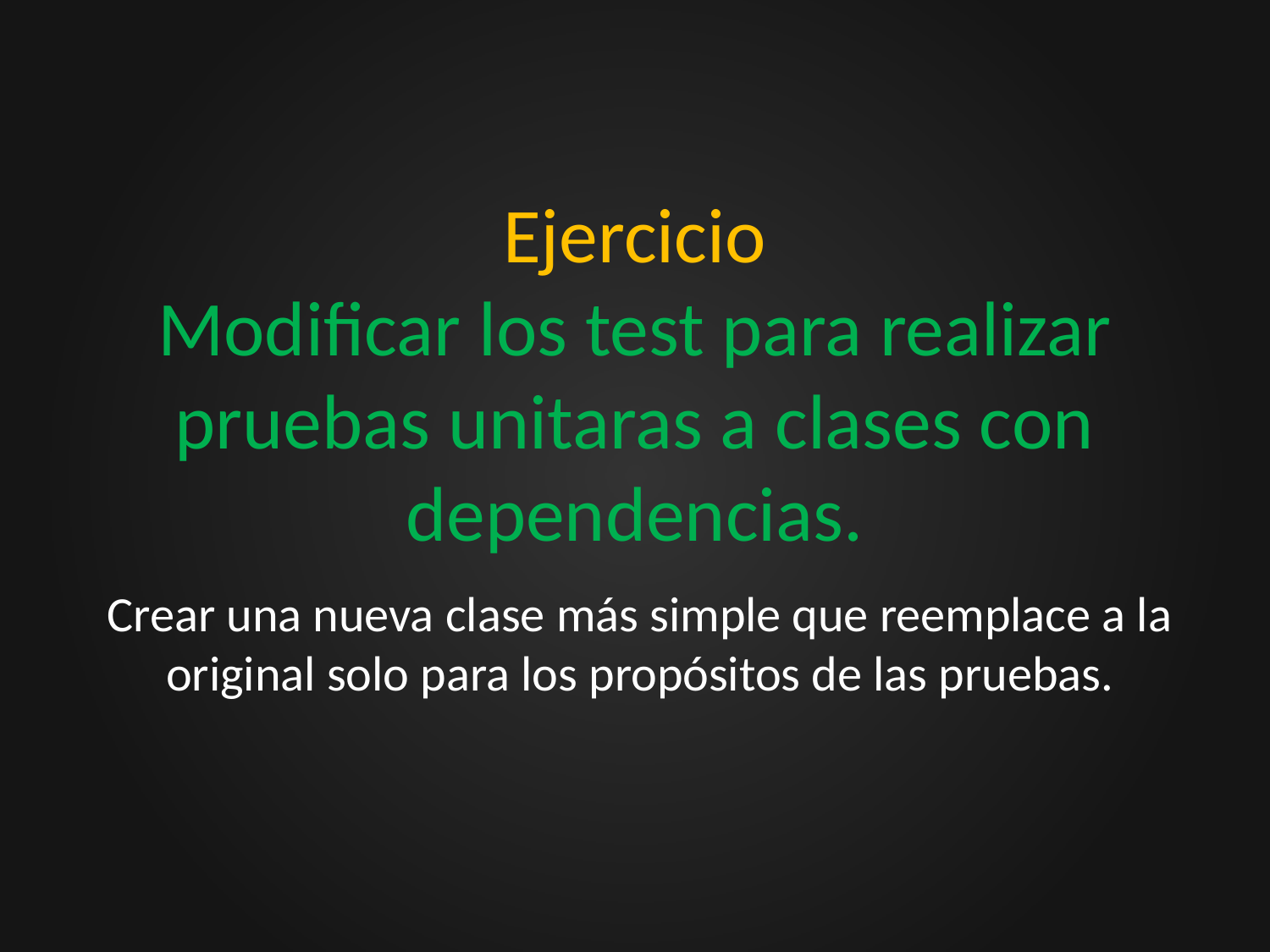

# Ejercicio Modificar los test para realizar pruebas unitaras a clases con dependencias.
Crear una nueva clase más simple que reemplace a la original solo para los propósitos de las pruebas.